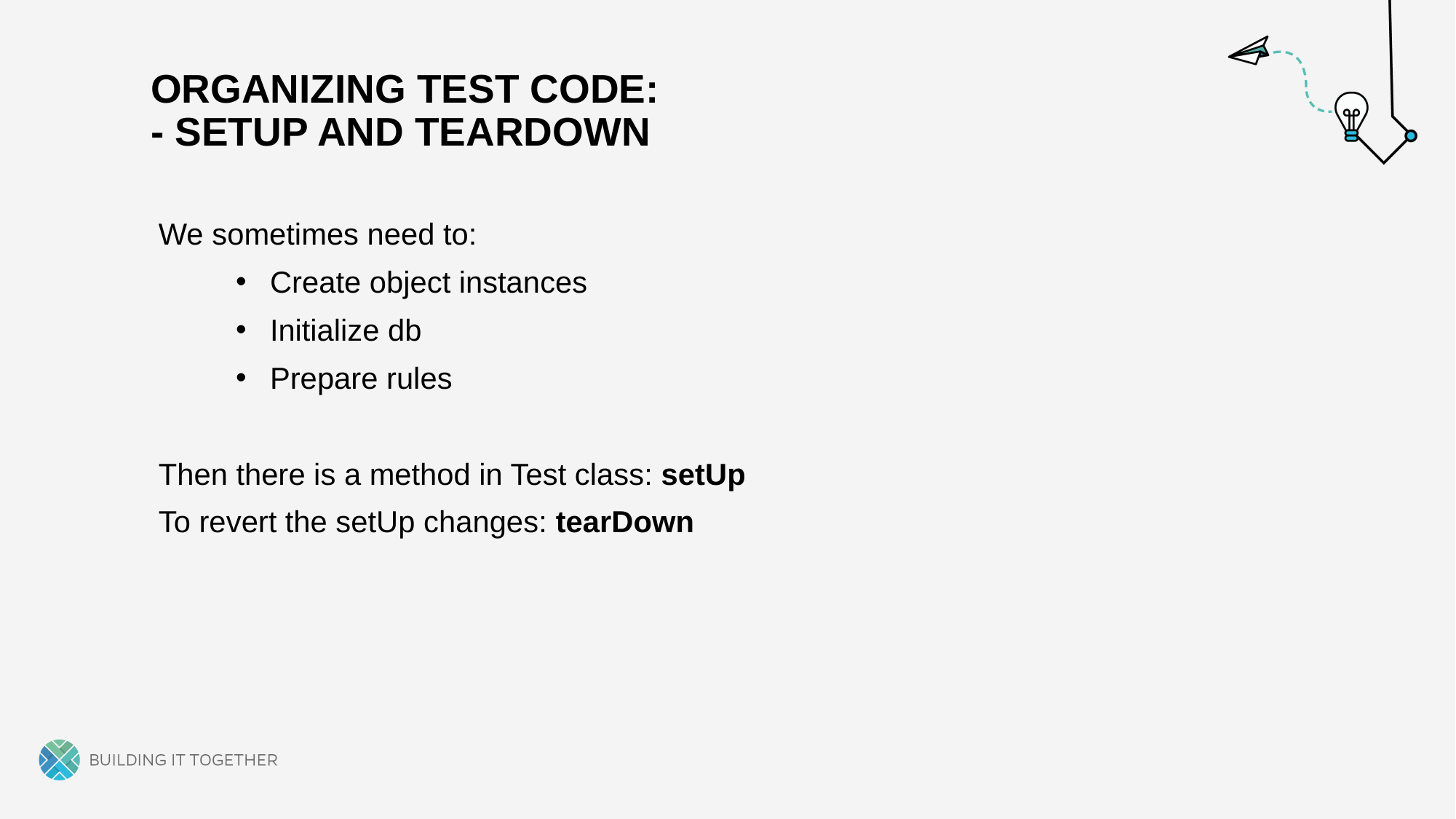

# Organizing test code: - Setup and teardown

We sometimes need to:
Create object instances
Initialize db
Prepare rules

Then there is a method in Test class: setUp
To revert the setUp changes: tearDown